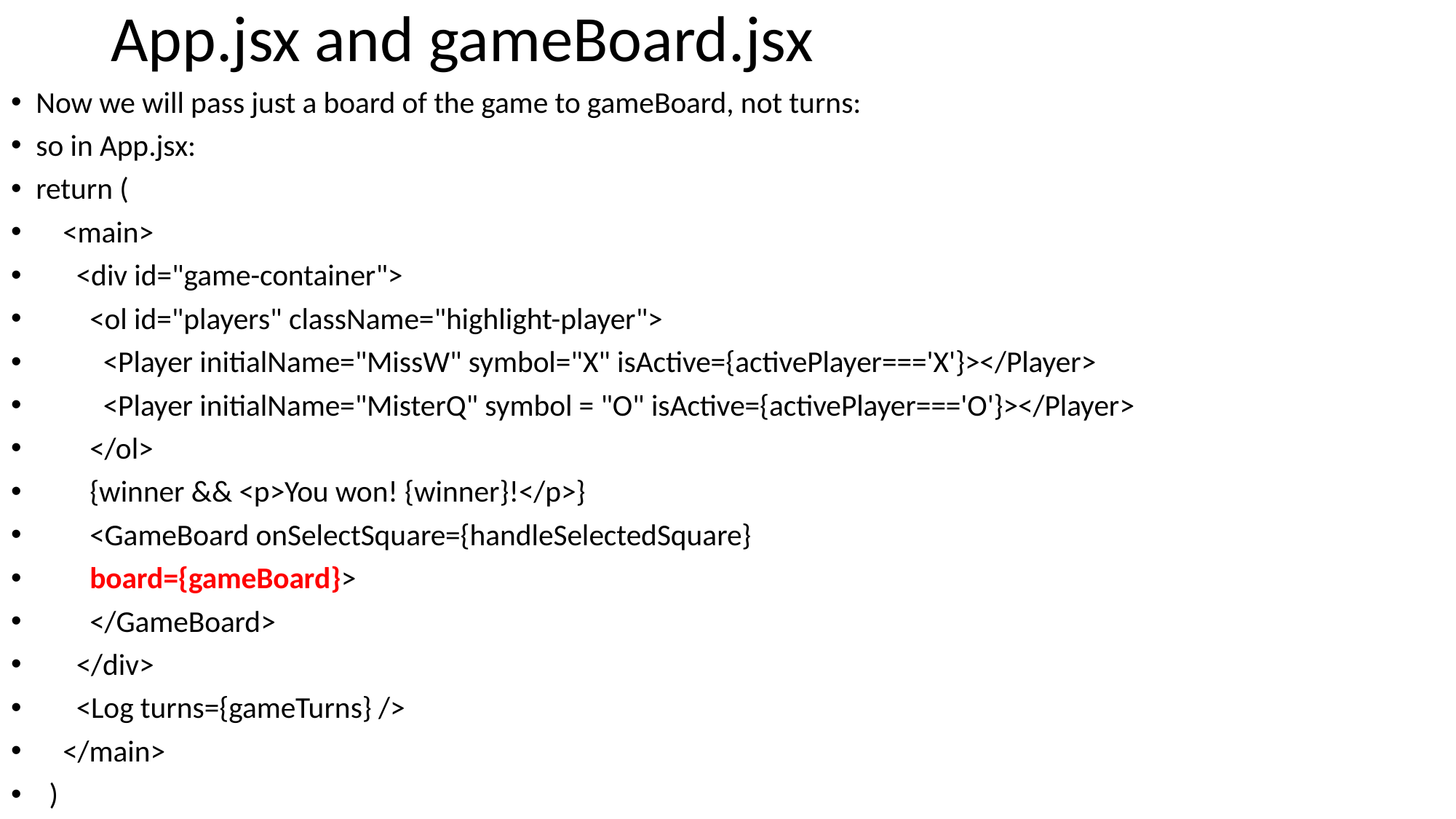

# App.jsx and gameBoard.jsx
Now we will pass just a board of the game to gameBoard, not turns:
so in App.jsx:
return (
    <main>
      <div id="game-container">
        <ol id="players" className="highlight-player">
          <Player initialName="MissW" symbol="X" isActive={activePlayer==='X'}></Player>
          <Player initialName="MisterQ" symbol = "O" isActive={activePlayer==='O'}></Player>
        </ol>
        {winner && <p>You won! {winner}!</p>}
        <GameBoard onSelectSquare={handleSelectedSquare}
        board={gameBoard}>
        </GameBoard>
      </div>
      <Log turns={gameTurns} />
    </main>
  )